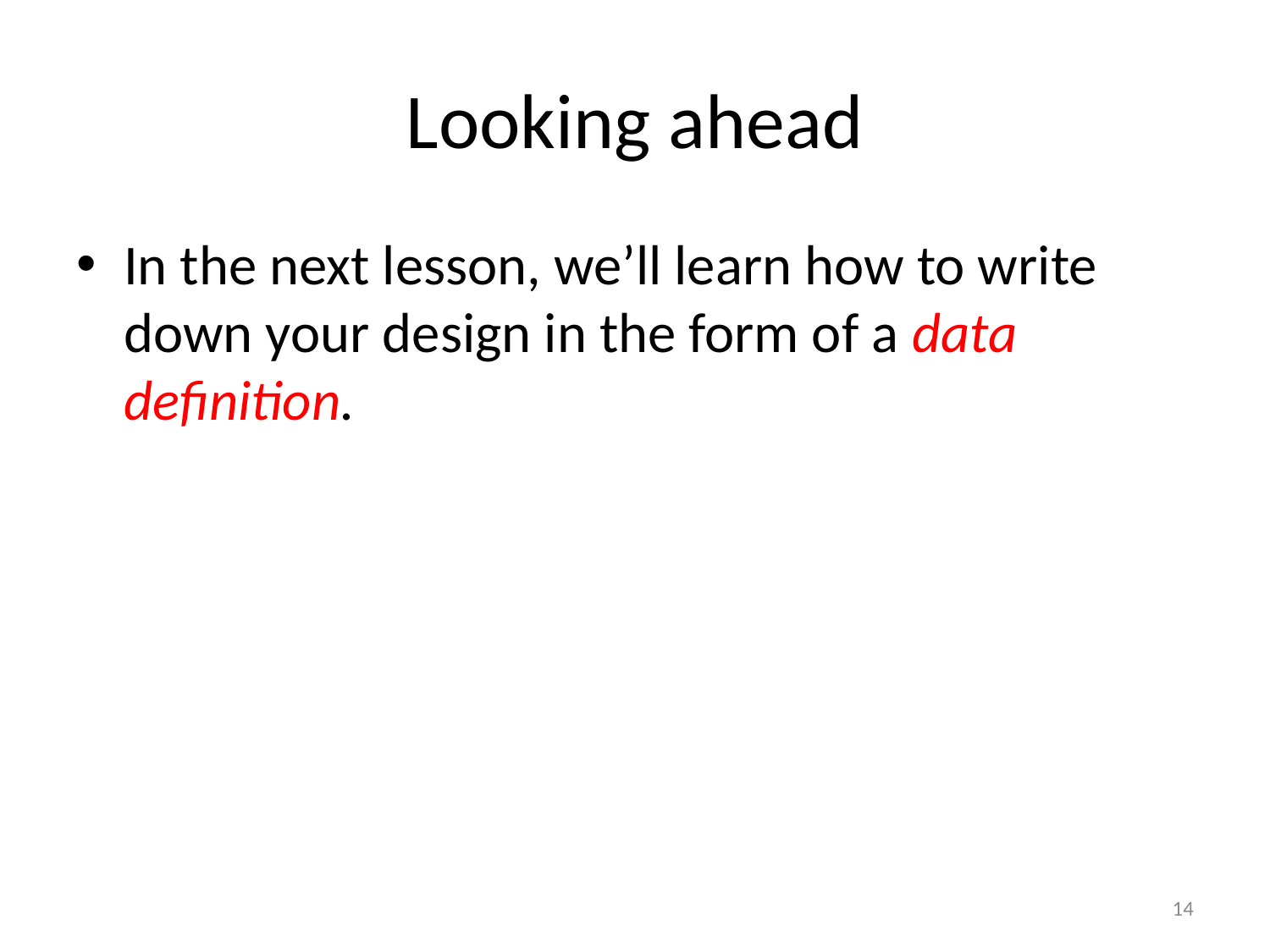

# Looking ahead
In the next lesson, we’ll learn how to write down your design in the form of a data definition.
14